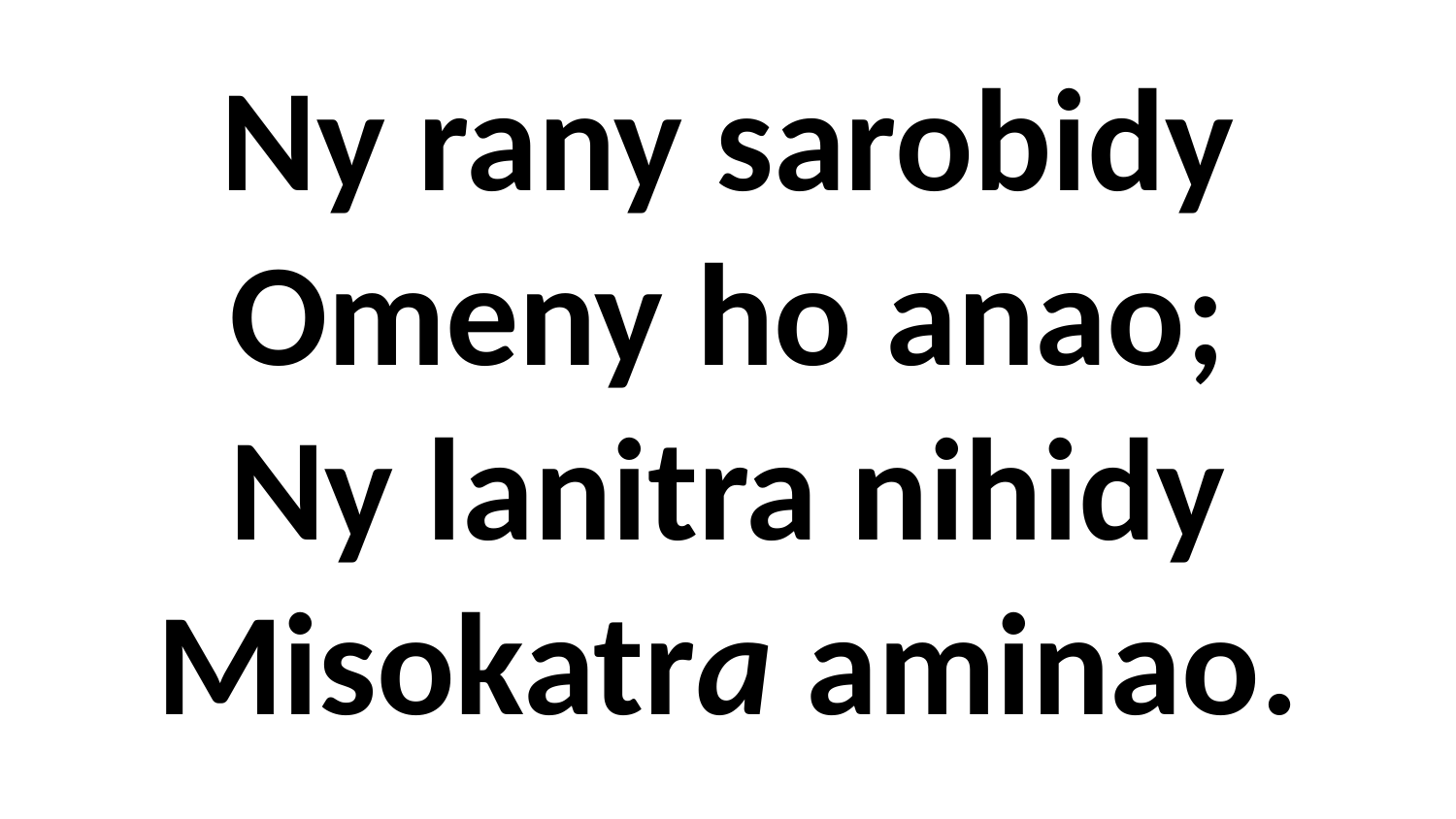

# Ny rany sarobidy Omeny ho anao; Ny lanitra nihidy Misokatra aminao.